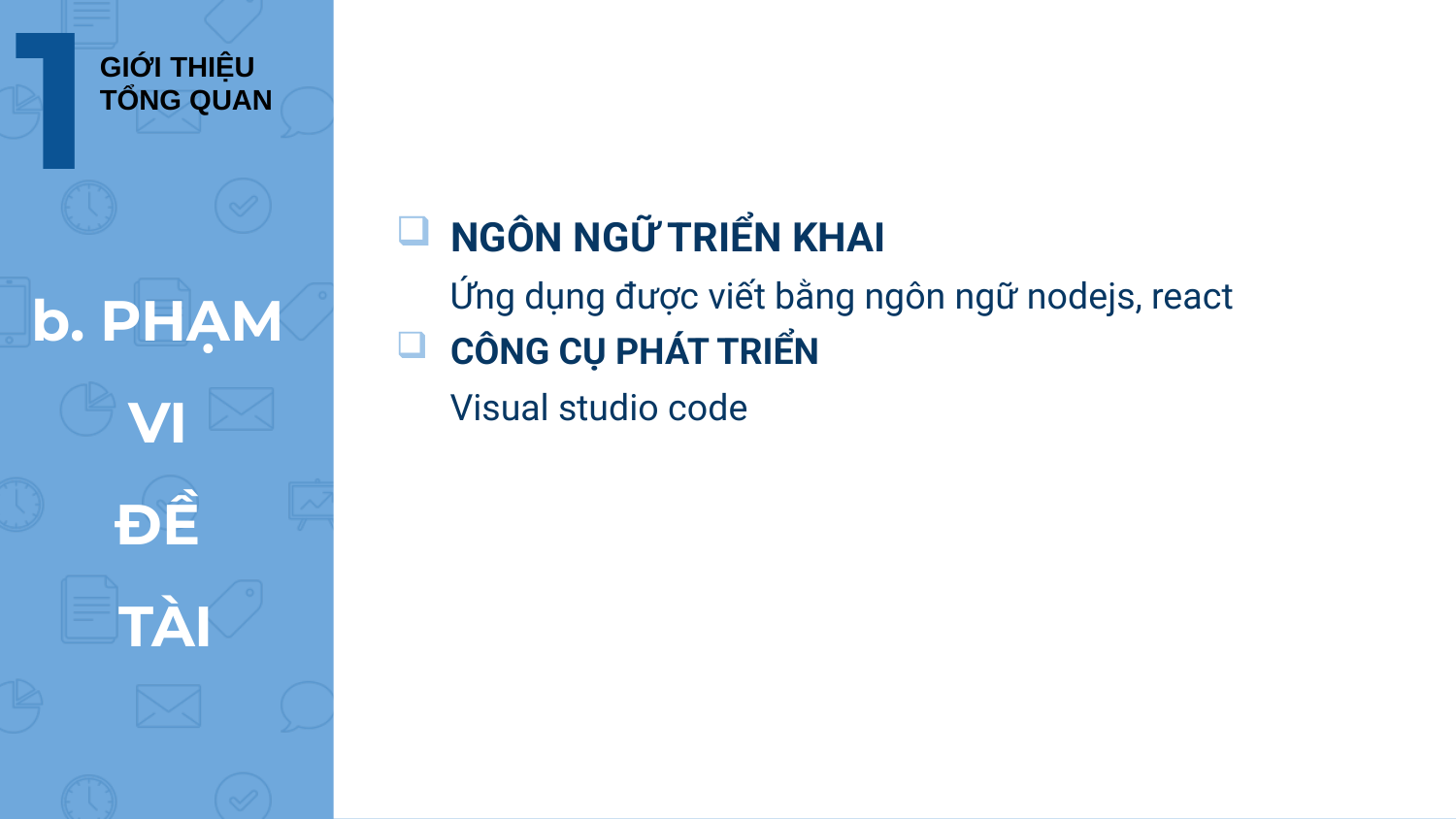

1
GIỚI THIỆU
TỔNG QUAN
NGÔN NGỮ TRIỂN KHAI
      Ứng dụng được viết bằng ngôn ngữ nodejs, react
 CÔNG CỤ PHÁT TRIỂN
      Visual studio code

# b. PHẠM VI ĐỀ TÀI